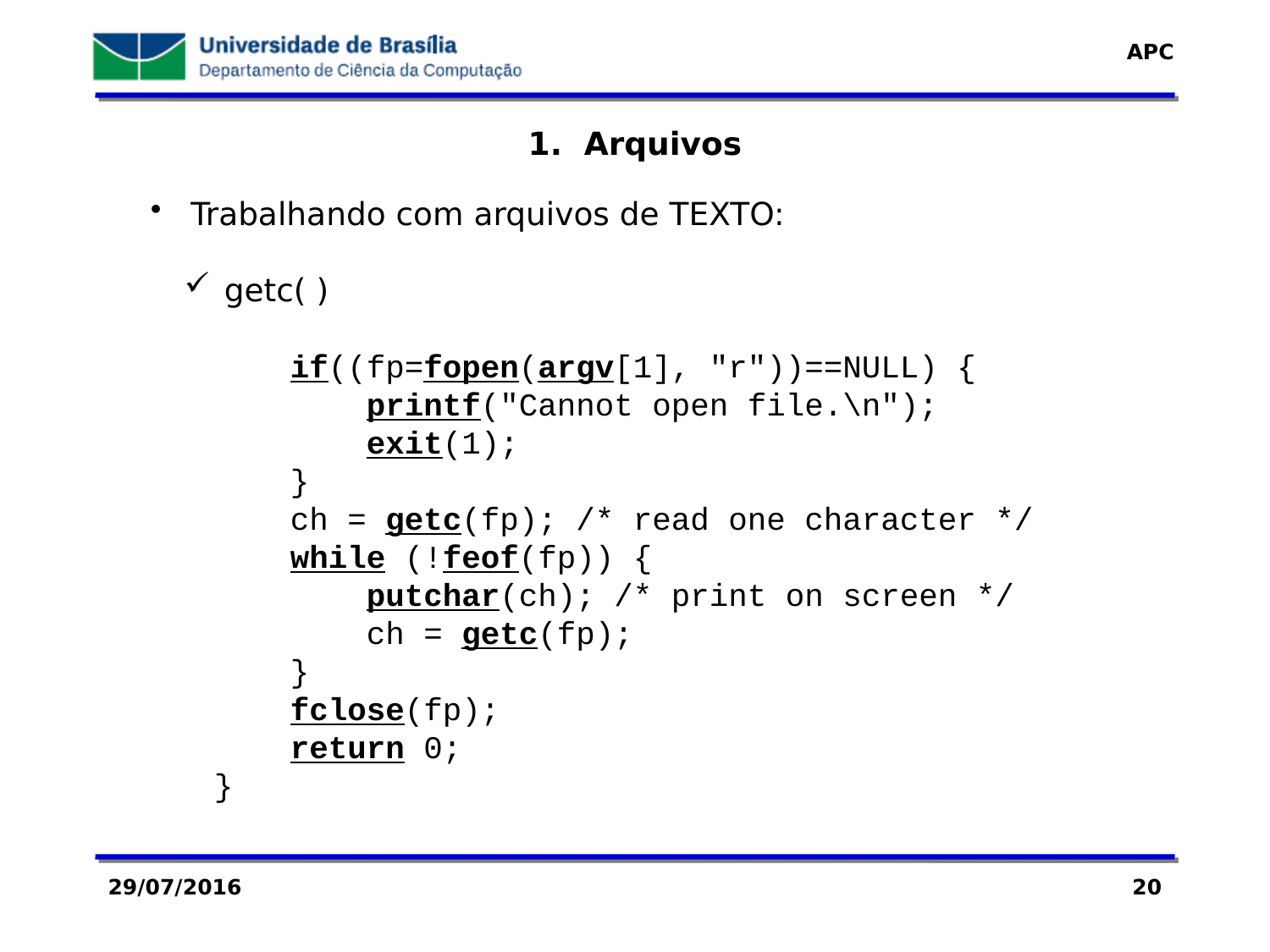

1.  Arquivos
 Trabalhando com arquivos de TEXTO:

 getc( )

    if((fp=fopen(argv[1], "r"))==NULL) {
        printf("Cannot open file.\n");
        exit(1);
    }
    ch = getc(fp); /* read one character */
    while (!feof(fp)) {
        putchar(ch); /* print on screen */
        ch = getc(fp);
    }
    fclose(fp);
    return 0;
}

29/07/2016
20